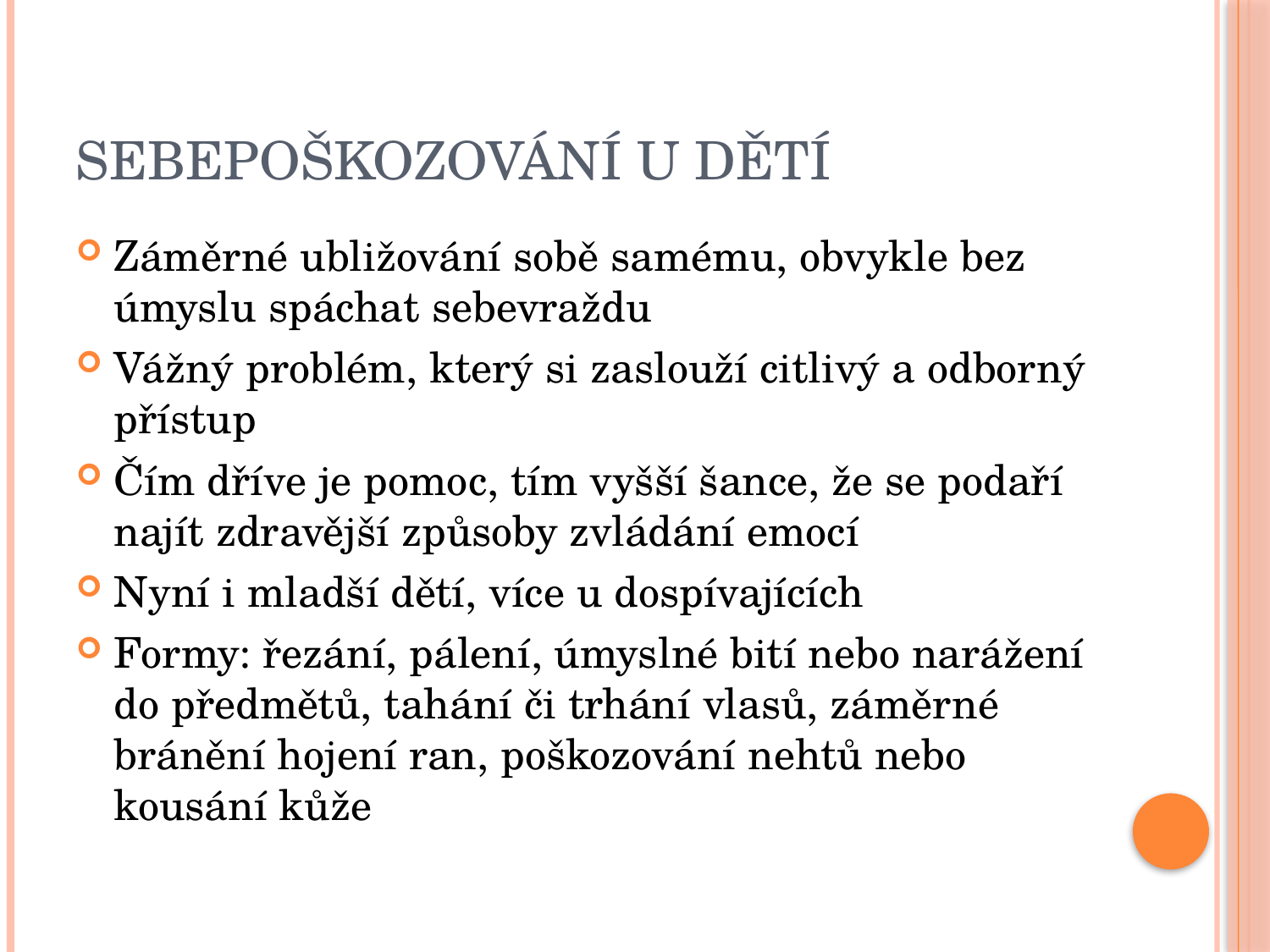

# Sebepoškozování u dětí
Záměrné ubližování sobě samému, obvykle bez úmyslu spáchat sebevraždu
Vážný problém, který si zaslouží citlivý a odborný přístup
Čím dříve je pomoc, tím vyšší šance, že se podaří najít zdravější způsoby zvládání emocí
Nyní i mladší dětí, více u dospívajících
Formy: řezání, pálení, úmyslné bití nebo narážení do předmětů, tahání či trhání vlasů, záměrné bránění hojení ran, poškozování nehtů nebo kousání kůže